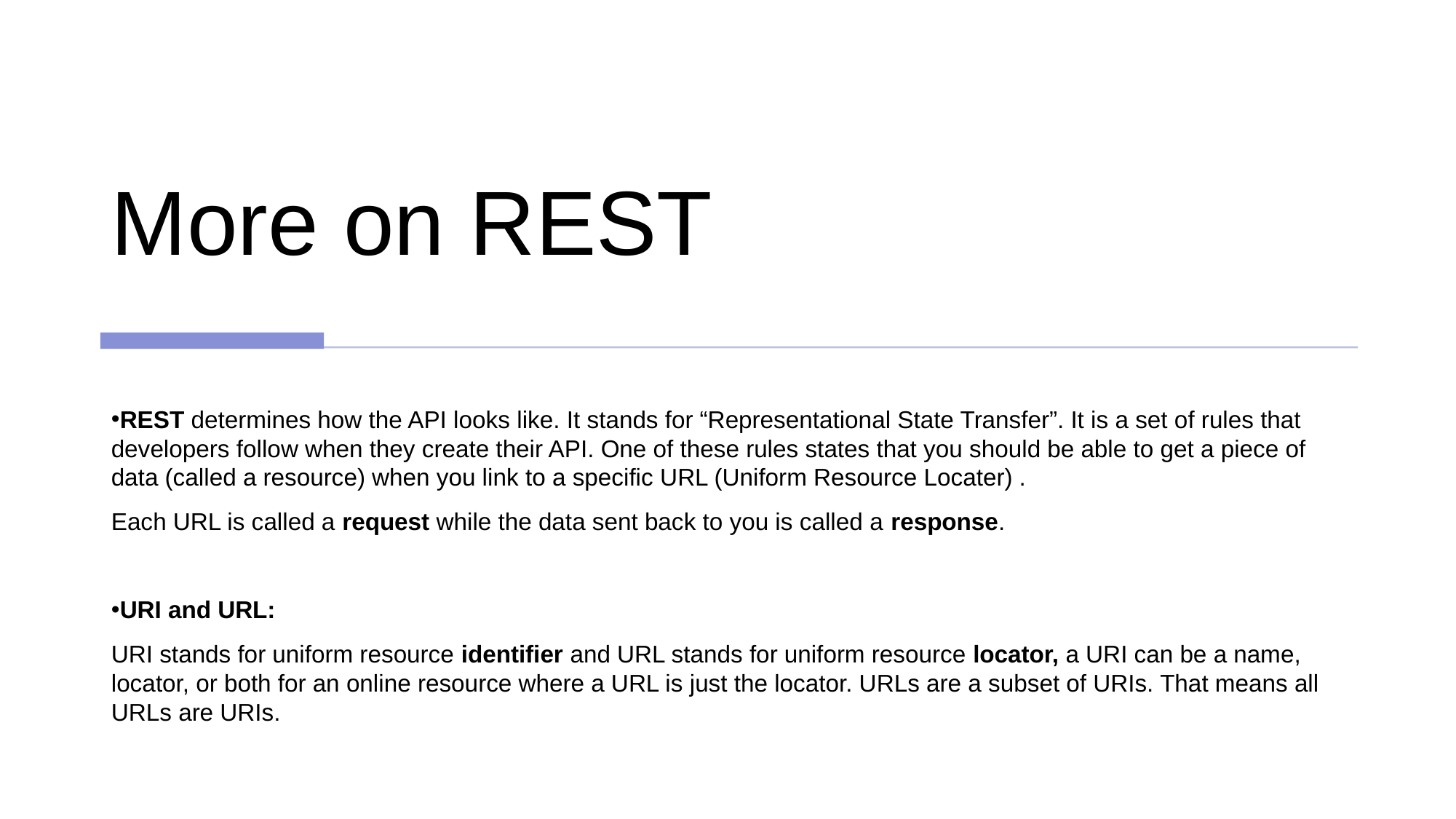

# More on REST

REST determines how the API looks like. It stands for “Representational State Transfer”. It is a set of rules that developers follow when they create their API. One of these rules states that you should be able to get a piece of data (called a resource) when you link to a specific URL (Uniform Resource Locater) .
Each URL is called a request while the data sent back to you is called a response.

URI and URL:
URI stands for uniform resource identifier and URL stands for uniform resource locator, a URI can be a name, locator, or both for an online resource where a URL is just the locator. URLs are a subset of URIs. That means all URLs are URIs.